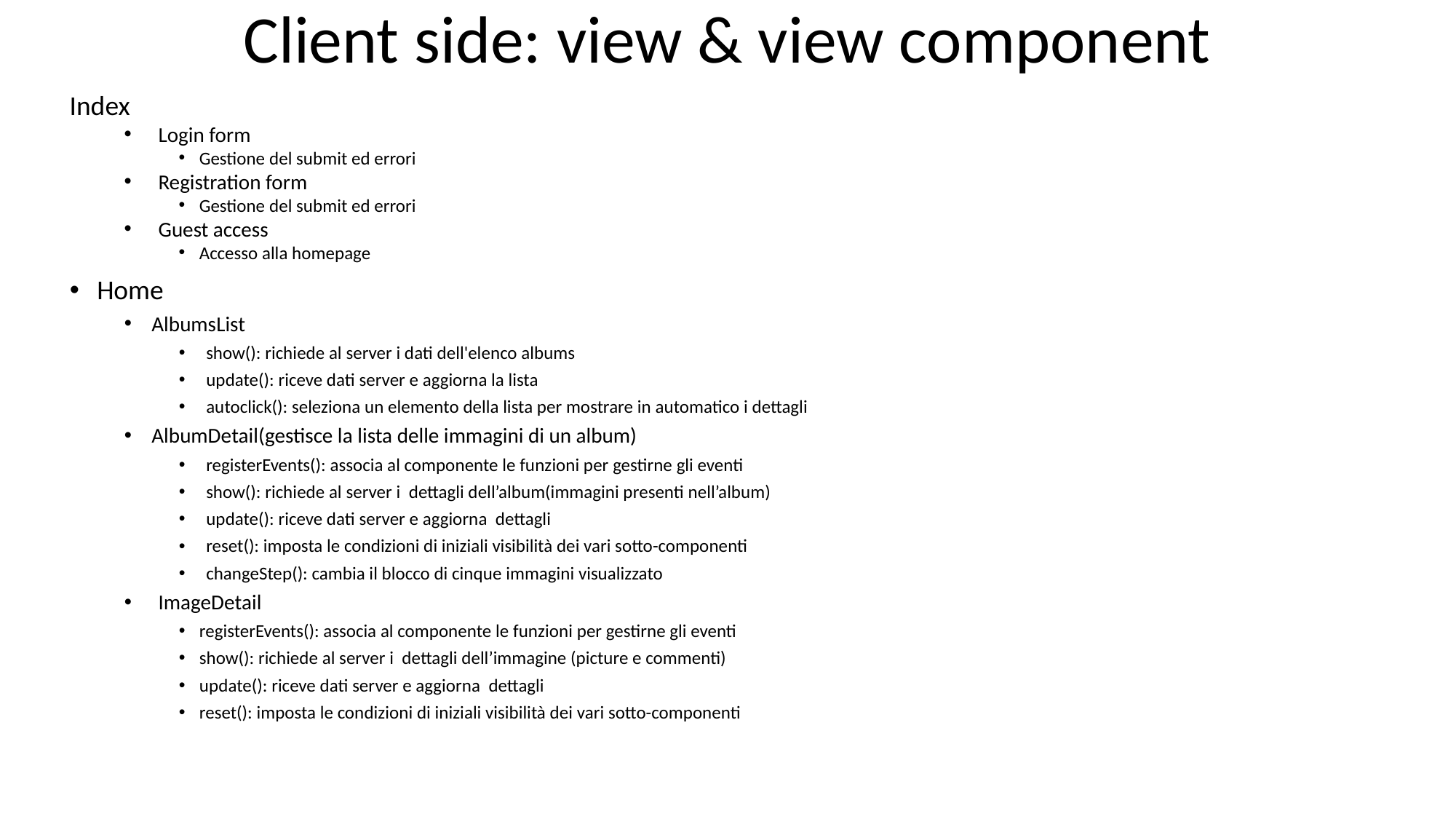

# Client side: view & view component
Index
Login form
Gestione del submit ed errori
Registration form
Gestione del submit ed errori
Guest access
Accesso alla homepage
Home
AlbumsList
show(): richiede al server i dati dell'elenco albums
update(): riceve dati server e aggiorna la lista
autoclick(): seleziona un elemento della lista per mostrare in automatico i dettagli
AlbumDetail(gestisce la lista delle immagini di un album)
registerEvents(): associa al componente le funzioni per gestirne gli eventi
show(): richiede al server i  dettagli dell’album(immagini presenti nell’album)
update(): riceve dati server e aggiorna  dettagli
reset(): imposta le condizioni di iniziali visibilità dei vari sotto-componenti
changeStep(): cambia il blocco di cinque immagini visualizzato
ImageDetail
registerEvents(): associa al componente le funzioni per gestirne gli eventi
show(): richiede al server i  dettagli dell’immagine (picture e commenti)
update(): riceve dati server e aggiorna  dettagli
reset(): imposta le condizioni di iniziali visibilità dei vari sotto-componenti